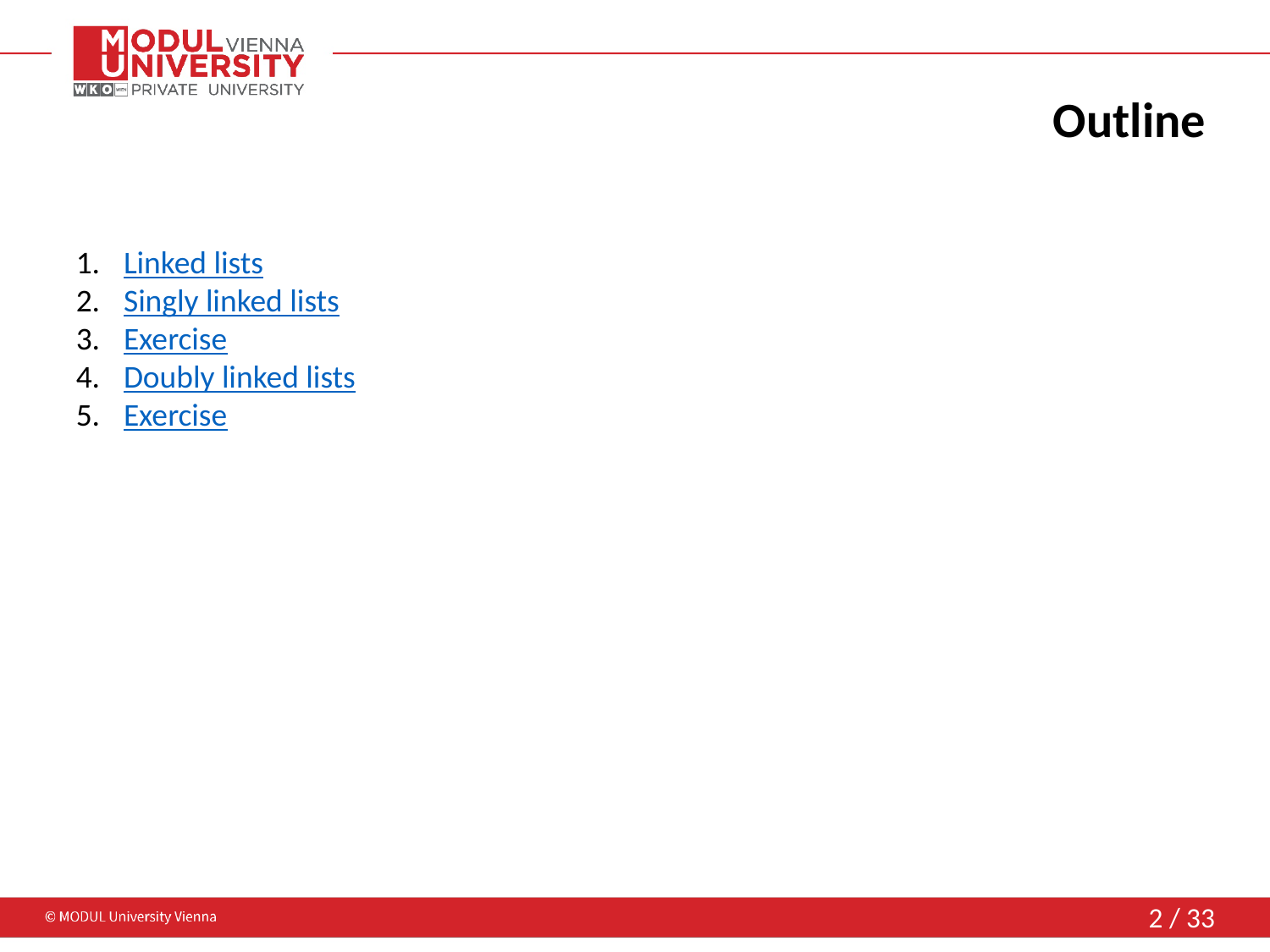

# Outline

Linked lists
Singly linked lists
Exercise
Doubly linked lists
Exercise